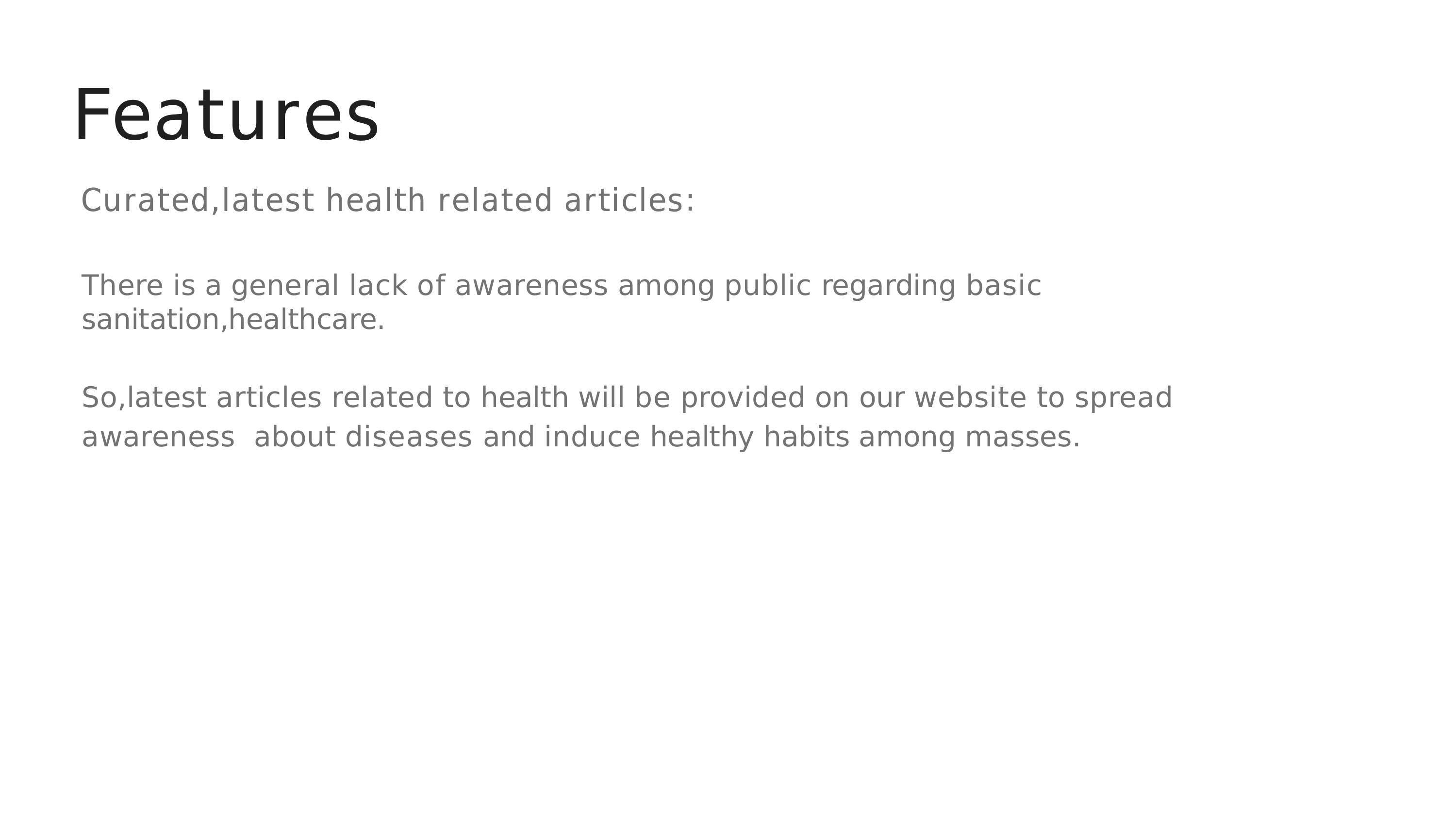

# Features
Curated,latest health related articles:

There is a general lack of awareness among public regarding basic sanitation,healthcare.

So,latest articles related to health will be provided on our website to spread awareness  about diseases and induce healthy habits among masses.